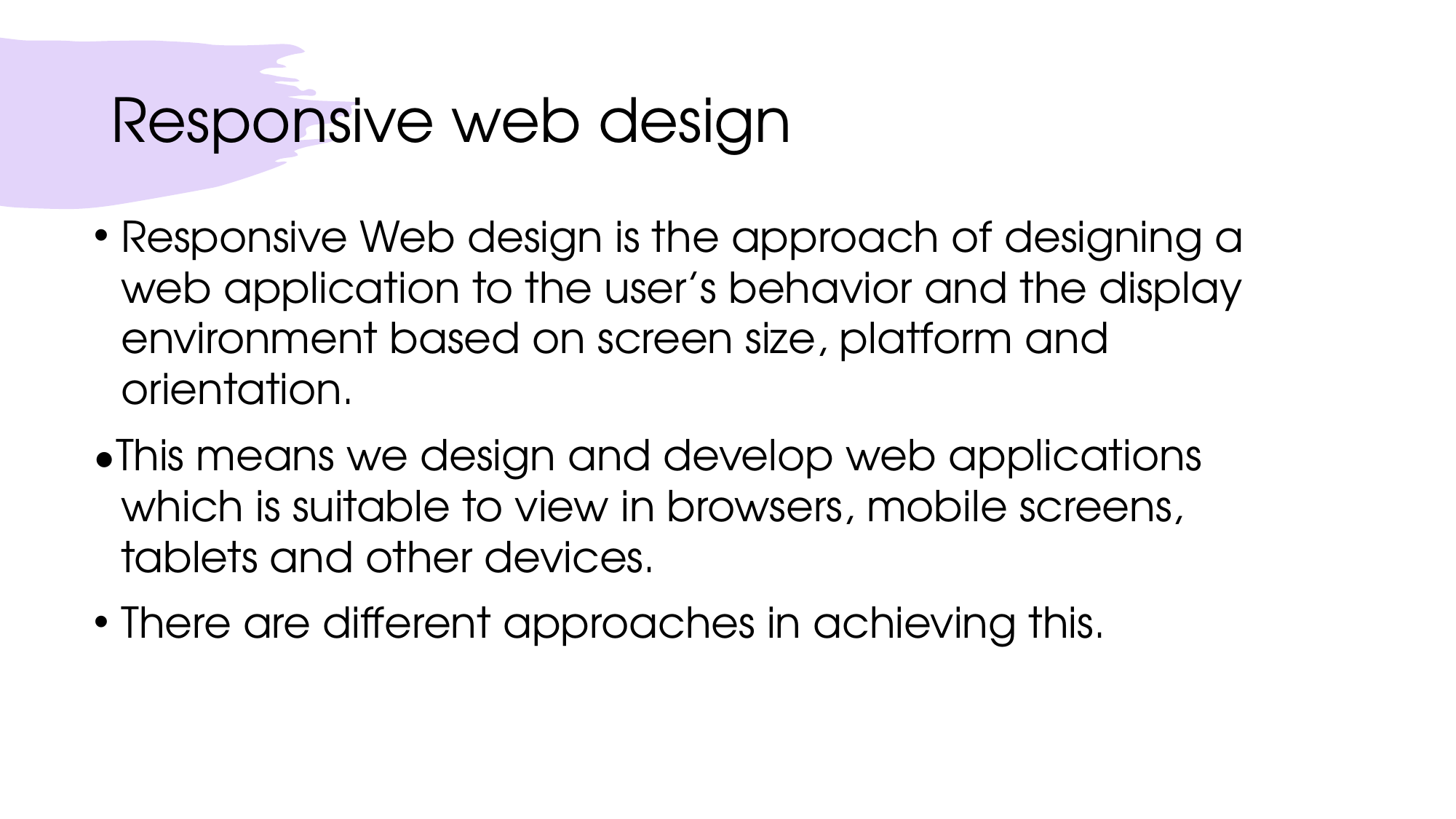

# Responsive web design
Responsive Web design is the approach of designing a web application to the user’s behavior and the display environment based on screen size, platform and orientation.
•This means we design and develop web applications which is suitable to view in browsers, mobile screens, tablets and other devices.
There are different approaches in achieving this.